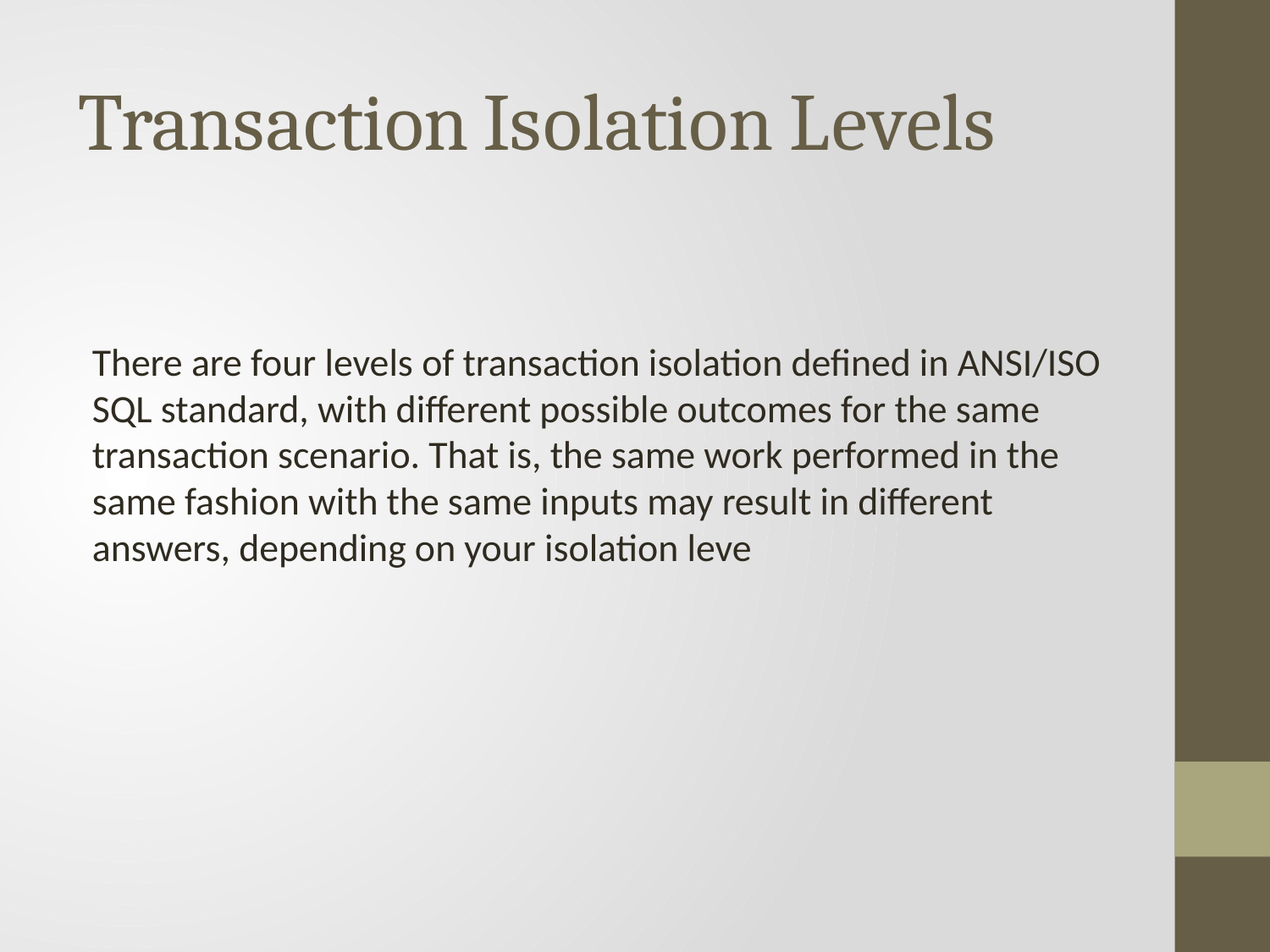

# Transaction Isolation Levels

There are four levels of transaction isolation defined in ANSI/ISO SQL standard, with different possible outcomes for the same transaction scenario. That is, the same work performed in the same fashion with the same inputs may result in different answers, depending on your isolation leve